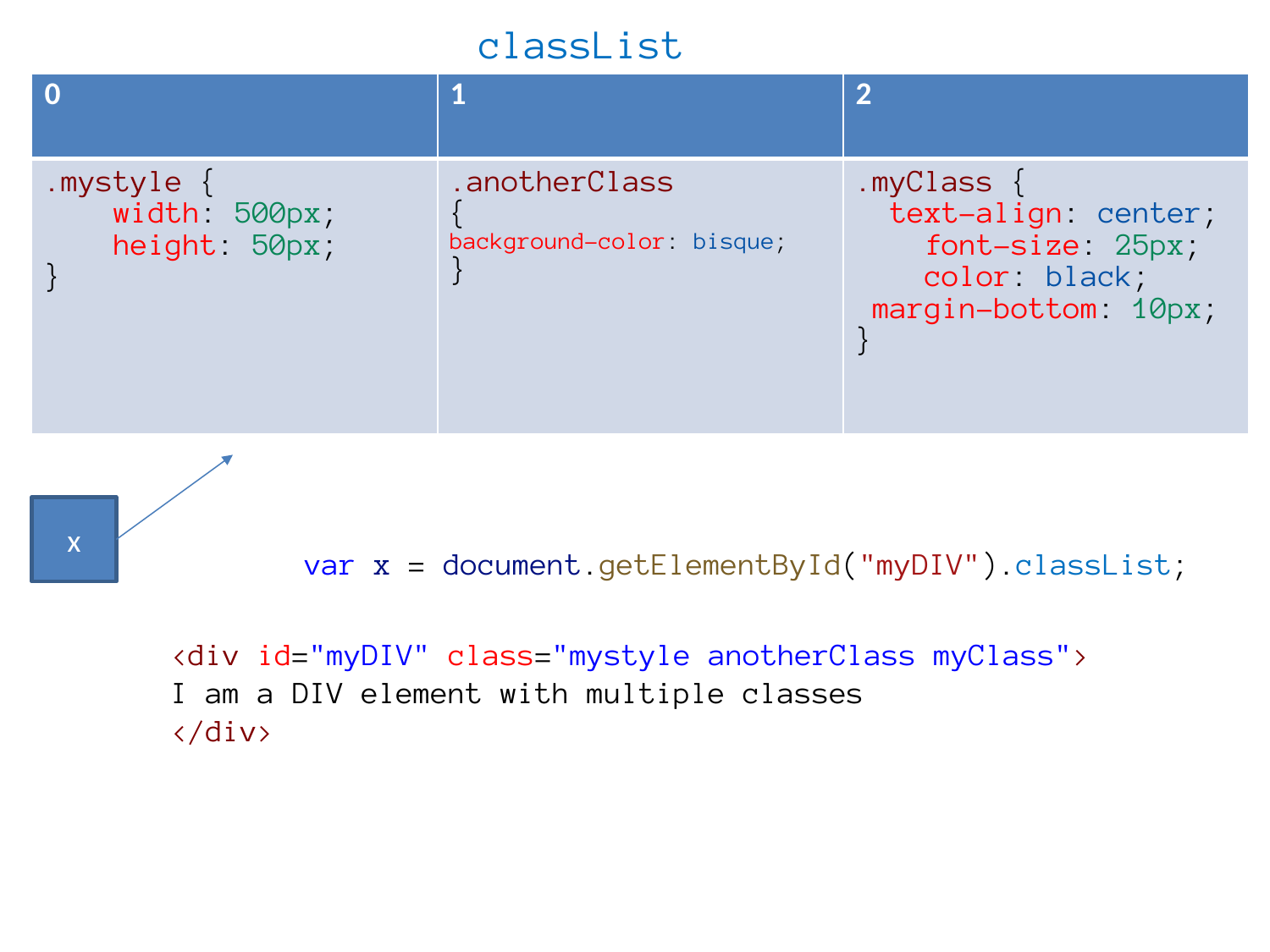

# classList
| 0 | 1 | 2 |
| --- | --- | --- |
| .mystyle {     width: 500px;     height: 50px; } | .anotherClass  { background-color: bisque; } | .myClass {   text-align: center;     font-size: 25px;     color: black;  margin-bottom: 10px; } |
x
 var x = document.getElementById("myDIV").classList;
<div id="myDIV" class="mystyle anotherClass myClass">
I am a DIV element with multiple classes
</div>